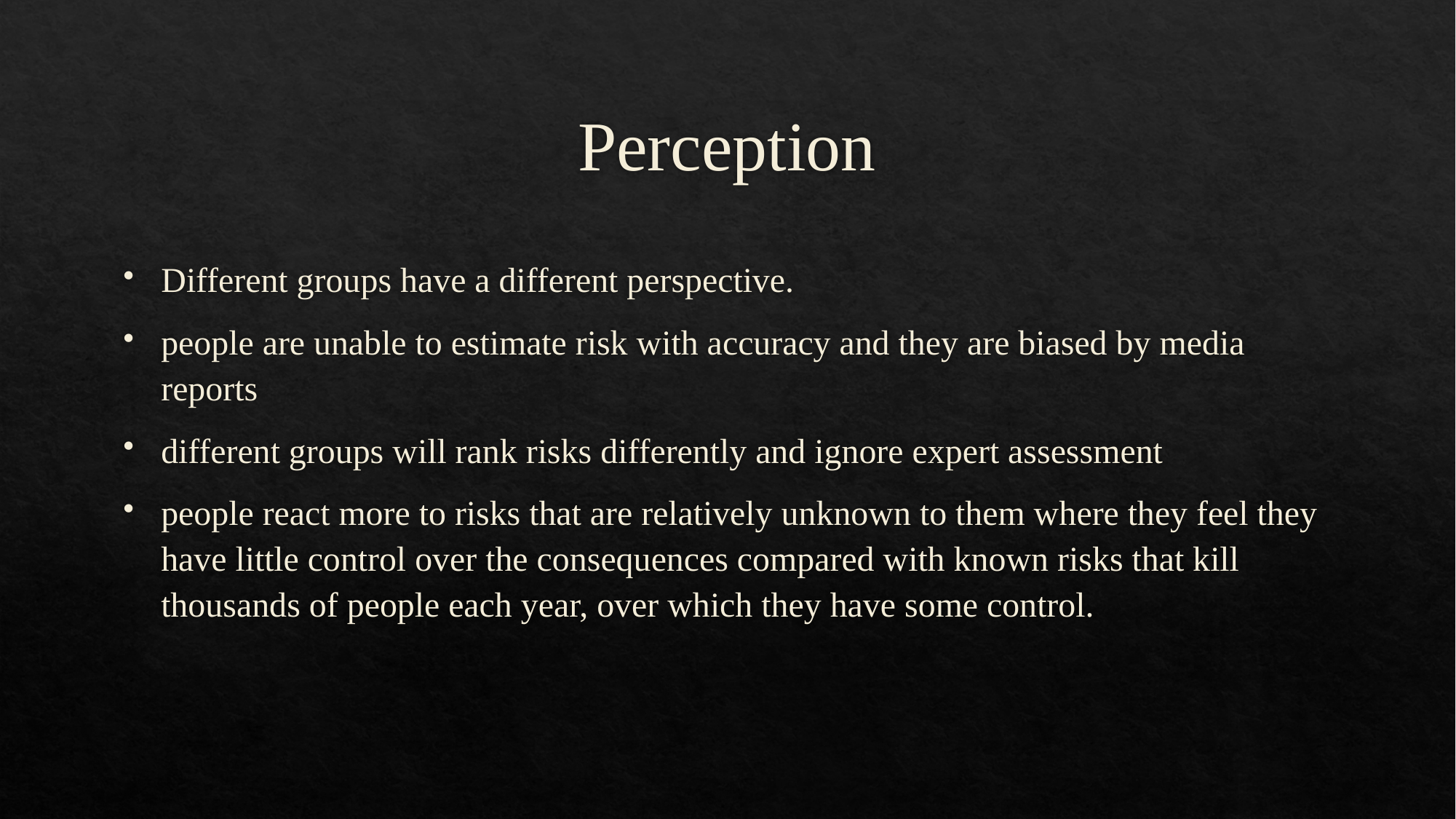

# Perception
Different groups have a different perspective.
people are unable to estimate risk with accuracy and they are biased by media reports
different groups will rank risks differently and ignore expert assessment
people react more to risks that are relatively unknown to them where they feel they have little control over the consequences compared with known risks that kill thousands of people each year, over which they have some control.